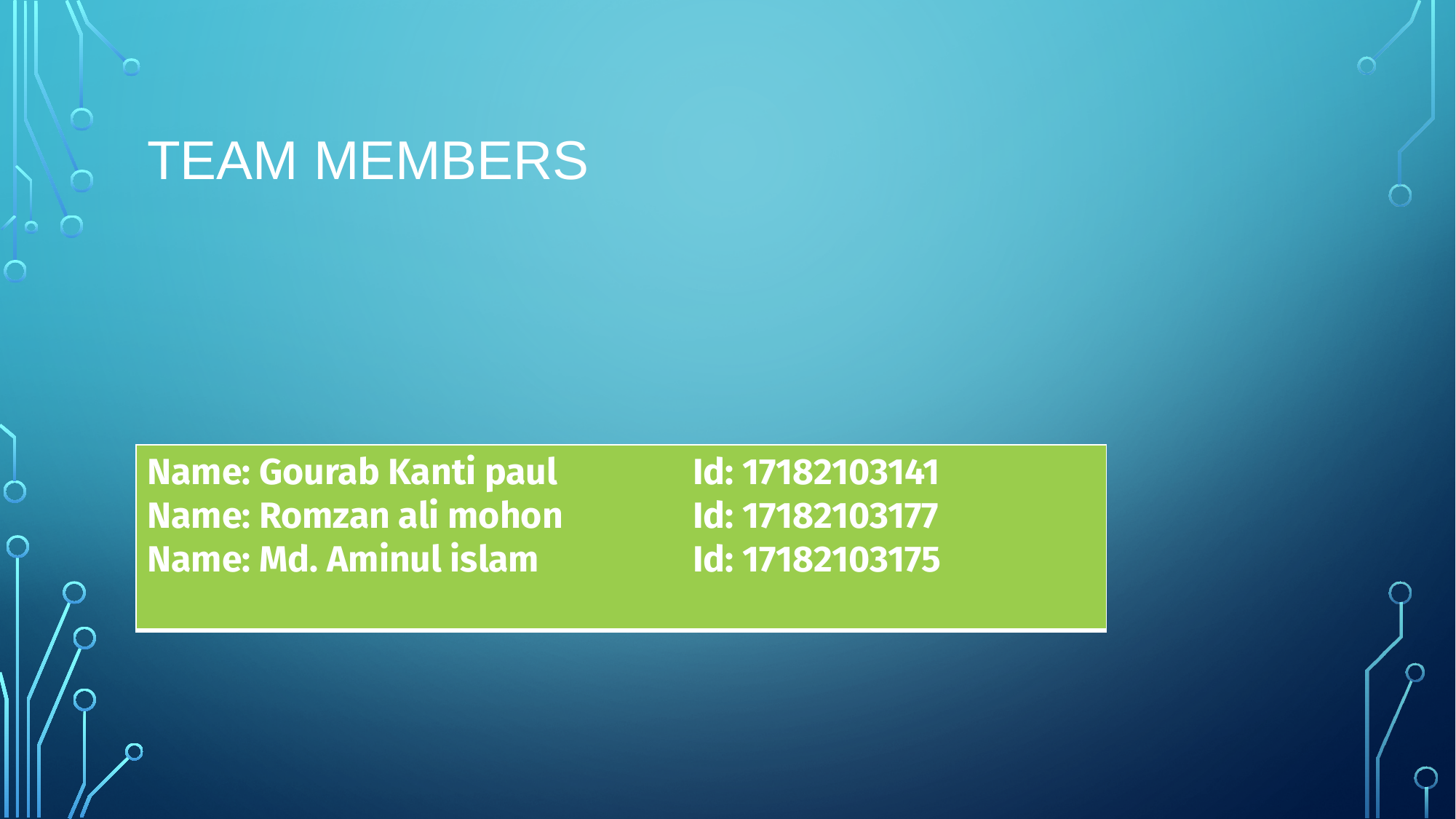

# Team members
| Name: Gourab Kanti paul Id: 17182103141 Name: Romzan ali mohon Id: 17182103177 Name: Md. Aminul islam Id: 17182103175 |
| --- |